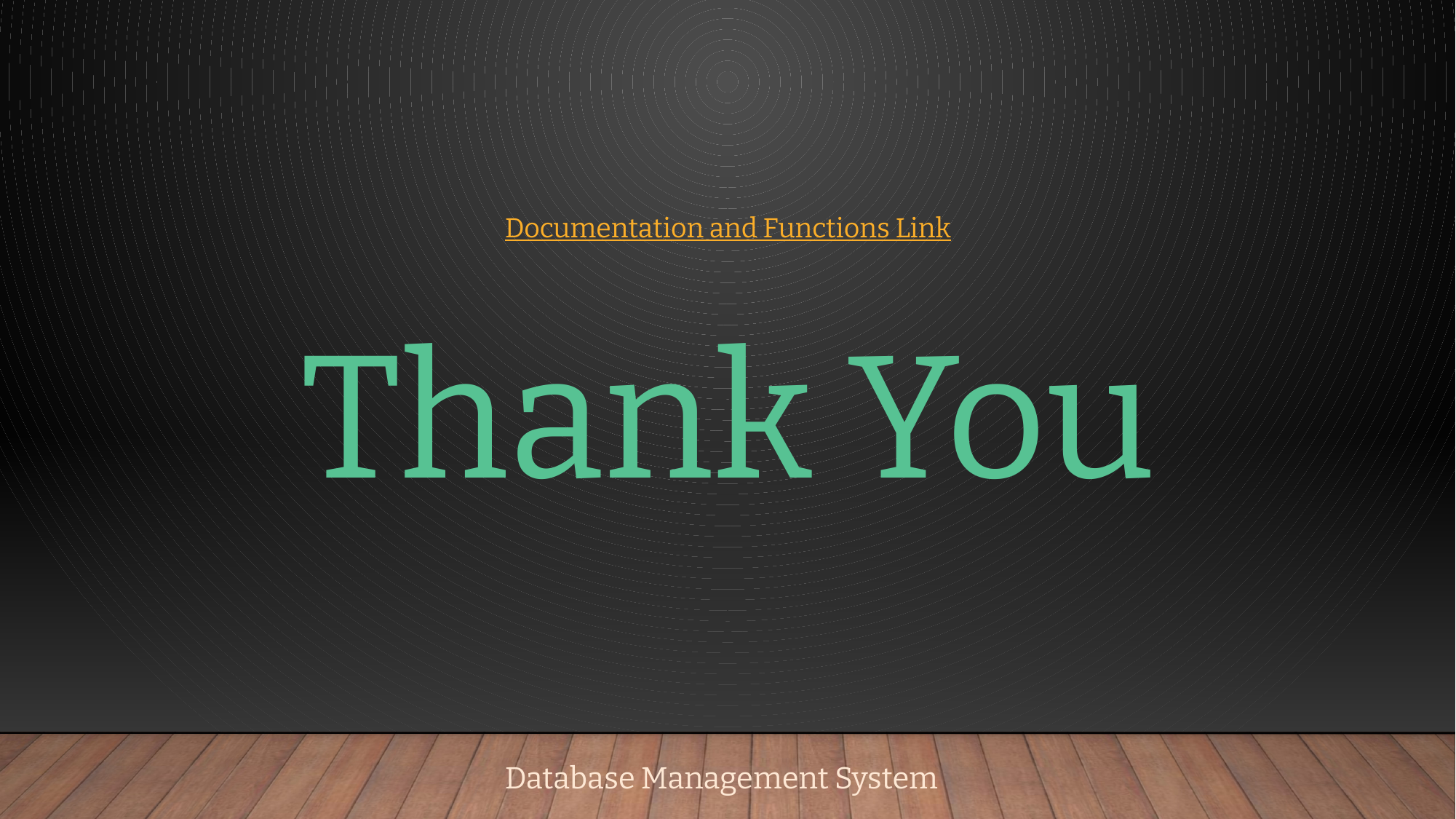

Documentation and Functions Link
Thank You
Database Management System